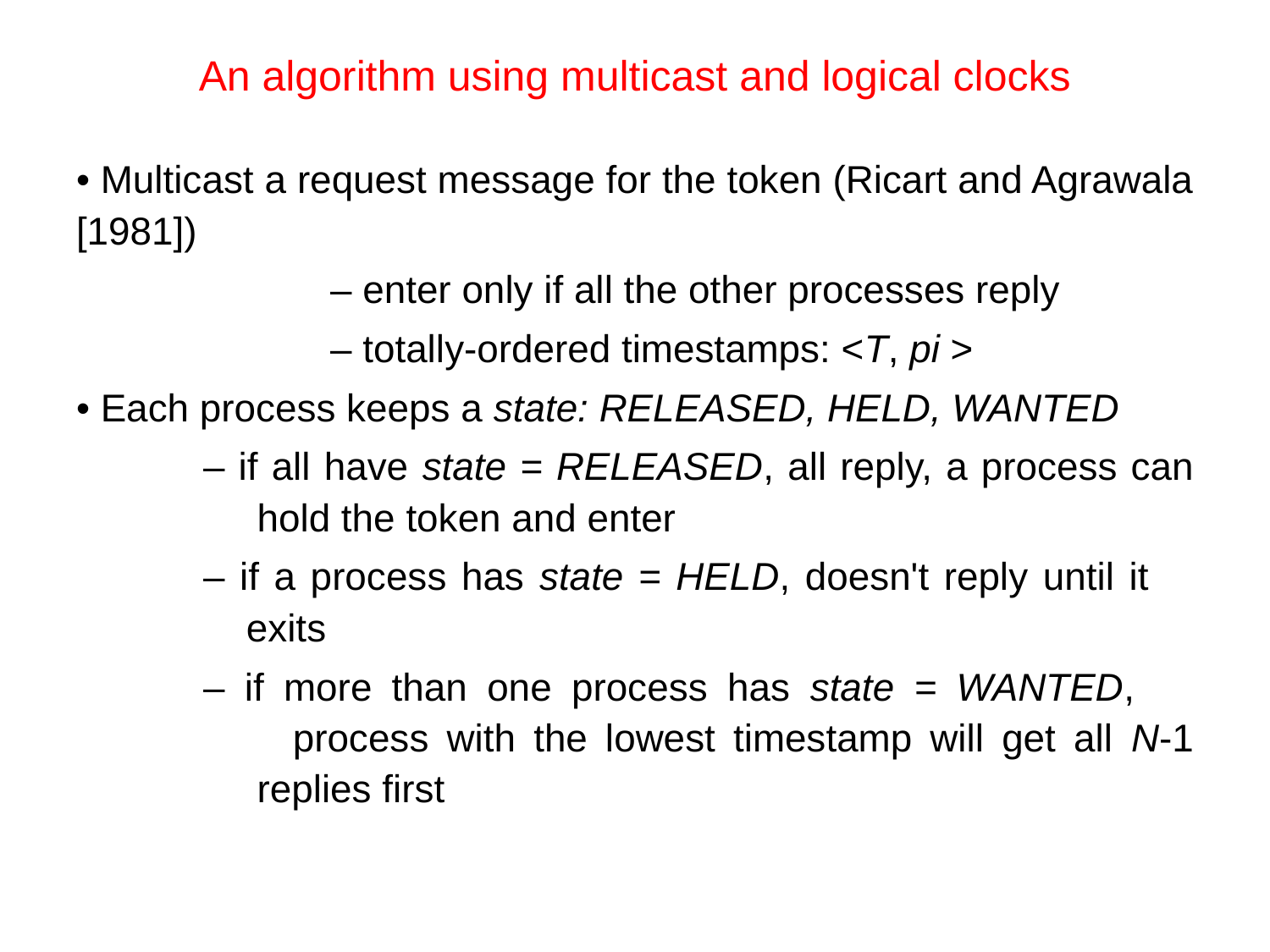

# An algorithm using multicast and logical clocks
• Multicast a request message for the token (Ricart and Agrawala [1981])
		– enter only if all the other processes reply
		– totally-ordered timestamps: <T, pi >
• Each process keeps a state: RELEASED, HELD, WANTED
	– if all have state = RELEASED, all reply, a process can 	     hold the token and enter
	– if a process has state = HELD, doesn't reply until it    	    exits
	– if more than one process has state = WANTED,    	     process with the lowest timestamp will get all N-1 	     replies first